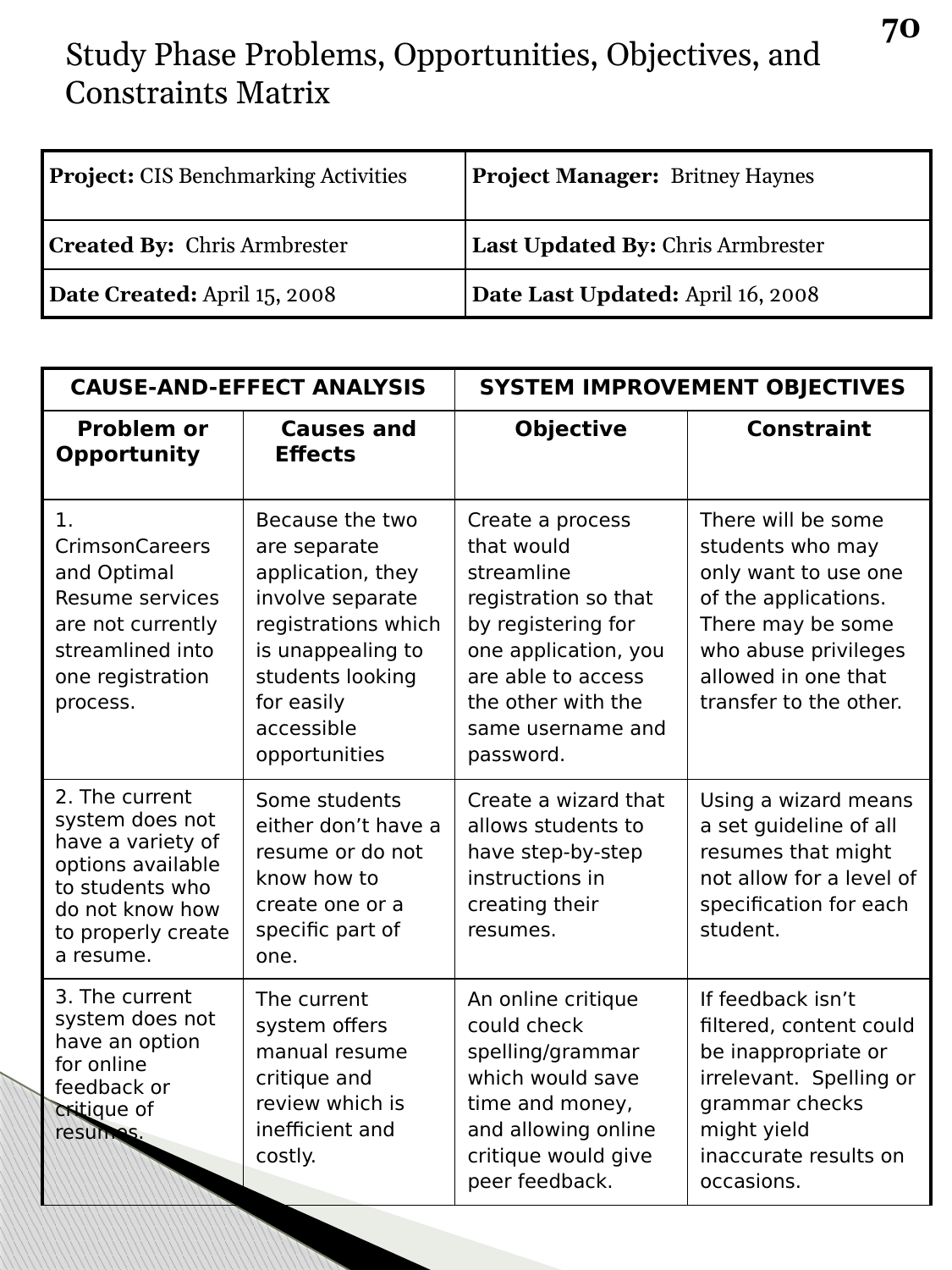

70
Study Phase Problems, Opportunities, Objectives, and Constraints Matrix
| Project: CIS Benchmarking Activities | Project Manager: Britney Haynes |
| --- | --- |
| Created By: Chris Armbrester | Last Updated By: Chris Armbrester |
| Date Created: April 15, 2008 | Date Last Updated: April 16, 2008 |
| CAUSE-AND-EFFECT ANALYSIS |  | SYSTEM IMPROVEMENT OBJECTIVES |  |
| --- | --- | --- | --- |
| Problem or Opportunity | Causes and Effects | Objective | Constraint |
| 1. CrimsonCareers and Optimal Resume services are not currently streamlined into one registration process. | Because the two are separate application, they involve separate registrations which is unappealing to students looking for easily accessible opportunities | Create a process that would streamline registration so that by registering for one application, you are able to access the other with the same username and password. | There will be some students who may only want to use one of the applications. There may be some who abuse privileges allowed in one that transfer to the other. |
| 2. The current system does not have a variety of options available to students who do not know how to properly create a resume. | Some students either don’t have a resume or do not know how to create one or a specific part of one. | Create a wizard that allows students to have step-by-step instructions in creating their resumes. | Using a wizard means a set guideline of all resumes that might not allow for a level of specification for each student. |
| 3. The current system does not have an option for online feedback or critique of resumes. | The current system offers manual resume critique and review which is inefficient and costly. | An online critique could check spelling/grammar which would save time and money, and allowing online critique would give peer feedback. | If feedback isn’t filtered, content could be inappropriate or irrelevant. Spelling or grammar checks might yield inaccurate results on occasions. |